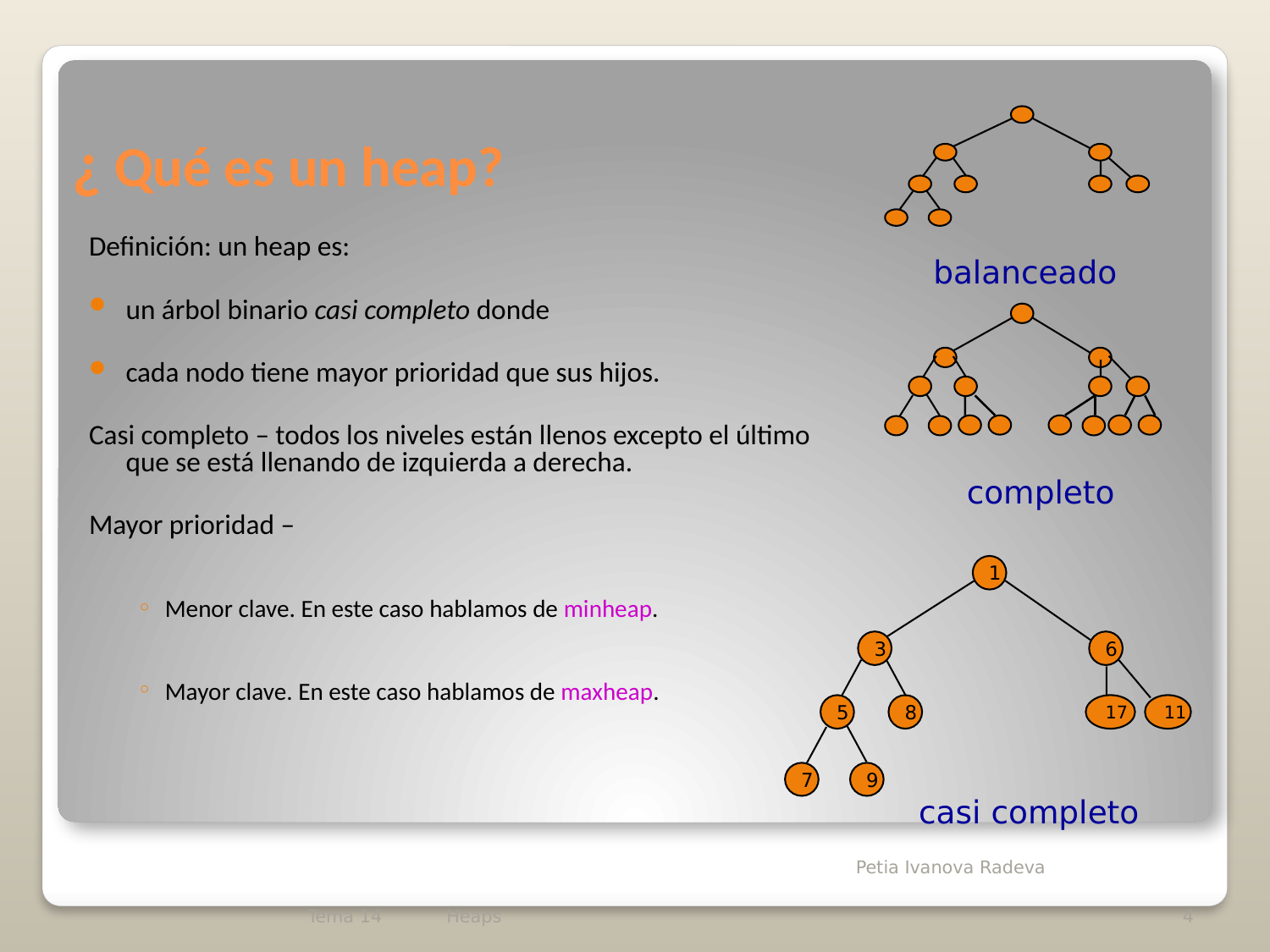

# ¿ Qué es un heap?

Definición: un heap es:

un árbol binario casi completo donde

cada nodo tiene mayor prioridad que sus hijos.

Casi completo – todos los niveles están llenos excepto el último que se está llenando de izquierda a derecha.

Mayor prioridad –

Menor clave. En este caso hablamos de minheap.

Mayor clave. En este caso hablamos de maxheap.
balanceado

completo

1

3
6

5
8
17
11

7
9
casi completo
Tema 14
Heaps
4